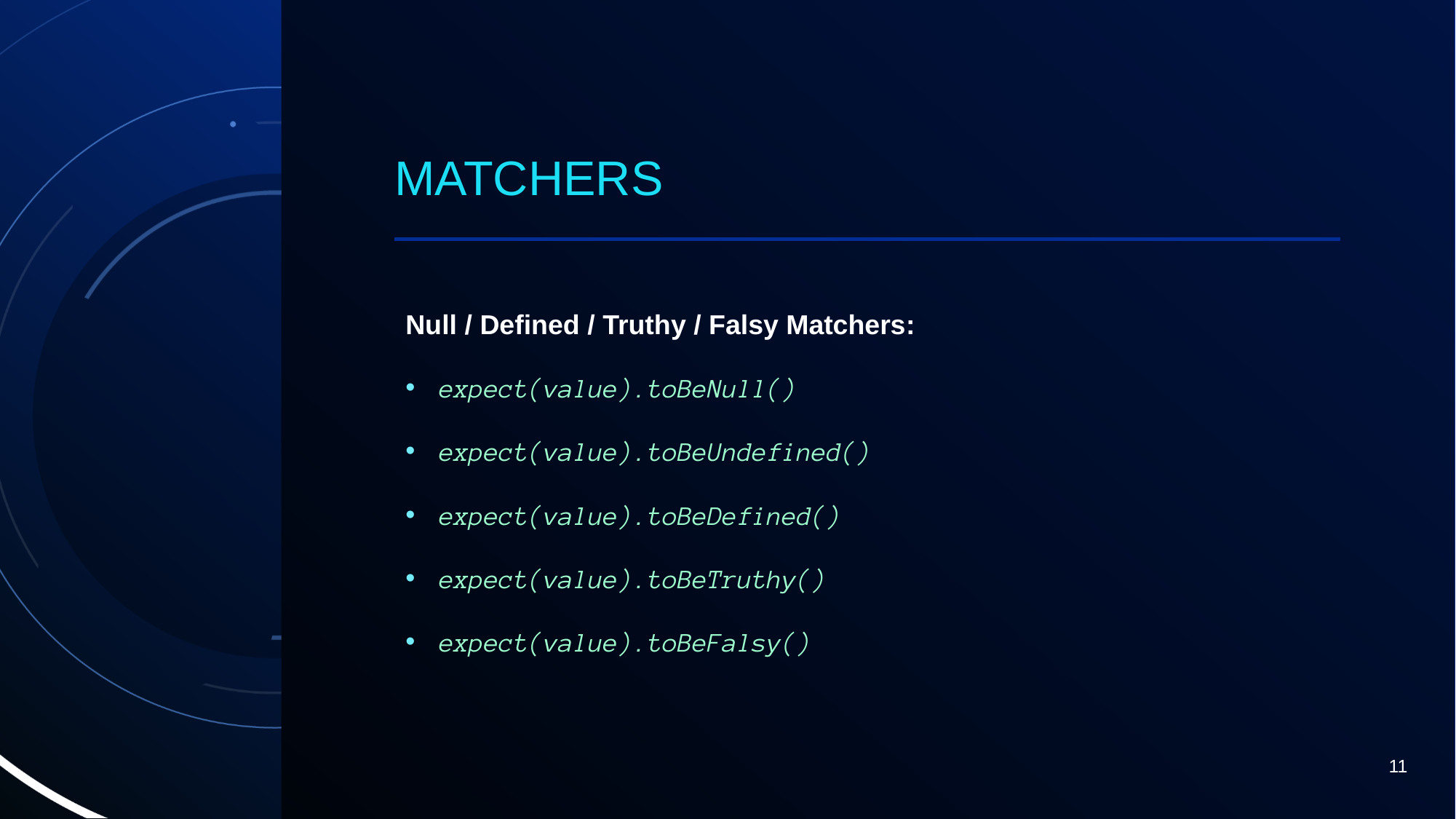

# Matchers
Null / Defined / Truthy / Falsy Matchers:
expect(value).toBeNull()
expect(value).toBeUndefined()
expect(value).toBeDefined()
expect(value).toBeTruthy()
expect(value).toBeFalsy()
11